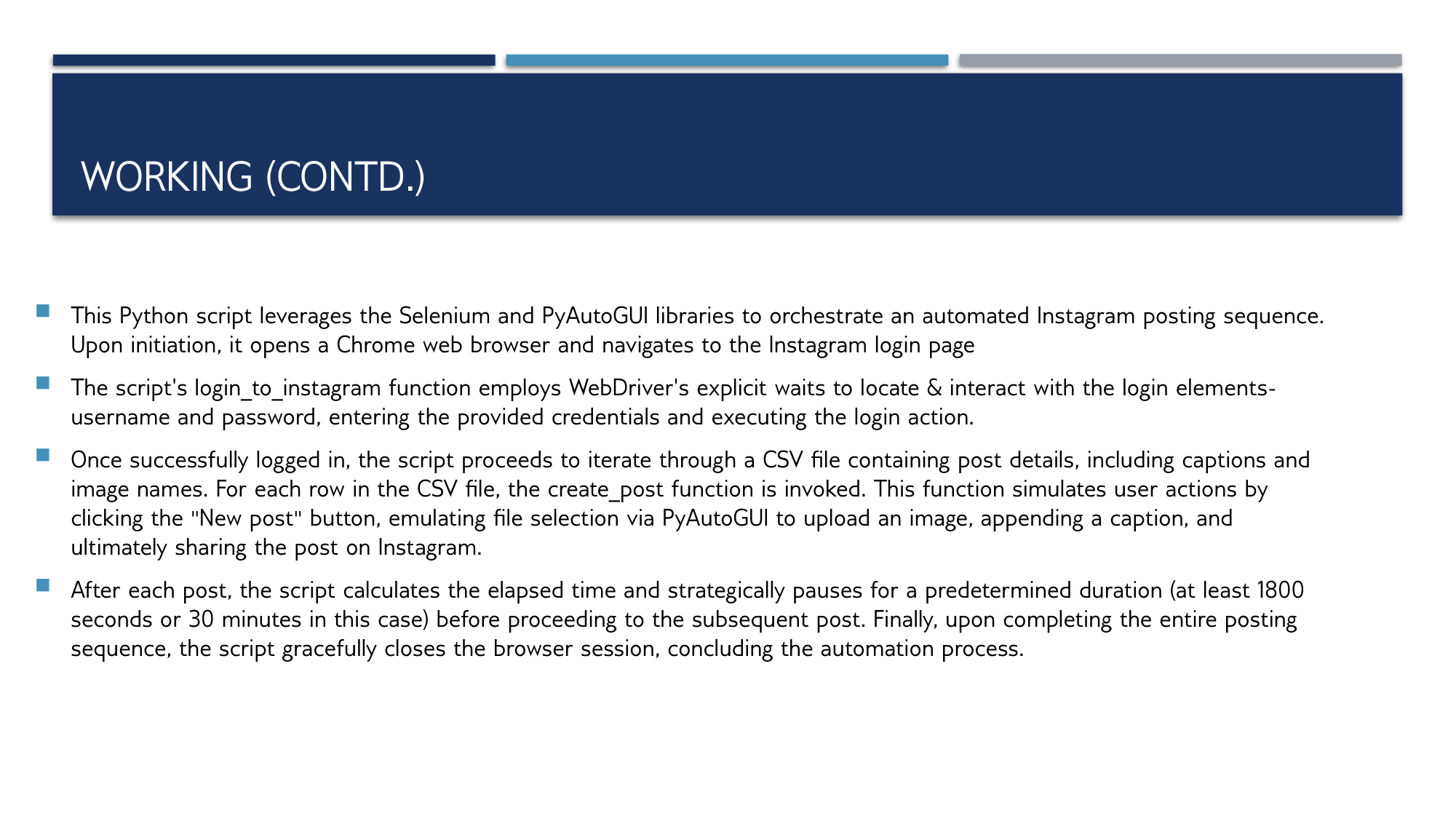

# WORKING (CONTD.)
This Python script leverages the Selenium and PyAutoGUI libraries to orchestrate an automated Instagram posting sequence. Upon initiation, it opens a Chrome web browser and navigates to the Instagram login page
The script's login_to_instagram function employs WebDriver's explicit waits to locate & interact with the login elements- username and password, entering the provided credentials and executing the login action.
Once successfully logged in, the script proceeds to iterate through a CSV file containing post details, including captions and image names. For each row in the CSV file, the create_post function is invoked. This function simulates user actions by clicking the "New post" button, emulating file selection via PyAutoGUI to upload an image, appending a caption, and ultimately sharing the post on Instagram.
After each post, the script calculates the elapsed time and strategically pauses for a predetermined duration (at least 1800 seconds or 30 minutes in this case) before proceeding to the subsequent post. Finally, upon completing the entire posting sequence, the script gracefully closes the browser session, concluding the automation process.